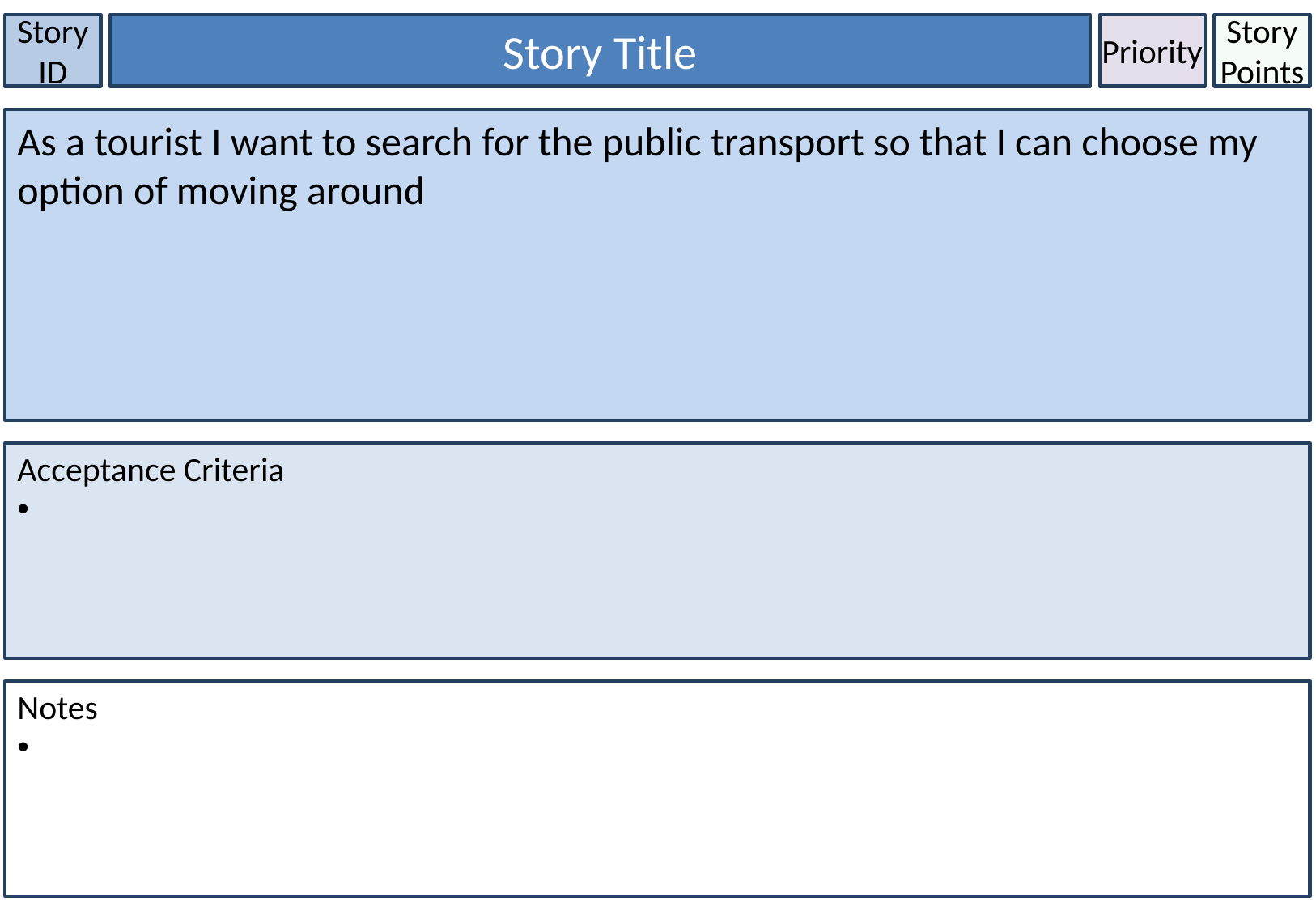

Story ID
Story Title
Priority
Story Points
As a tourist I want to search for the public transport so that I can choose my option of moving around
Acceptance Criteria

Notes